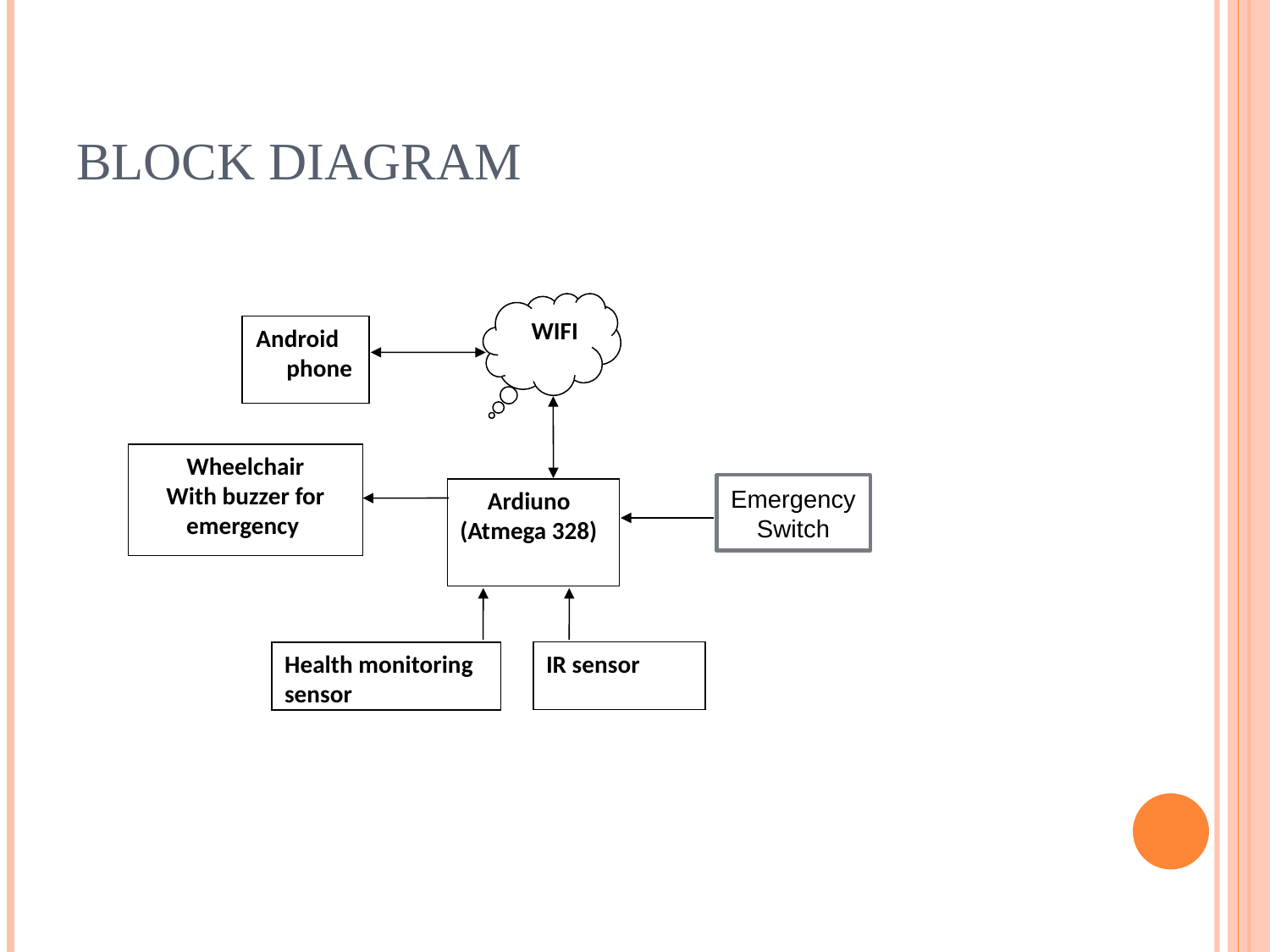

# Block diagram

   WIFI
Android         phone

Wheelchair
With buzzer for emergency
Emergency
Switch
     Ardiuno
(Atmega 328)

IR sensor
Health monitoring sensor